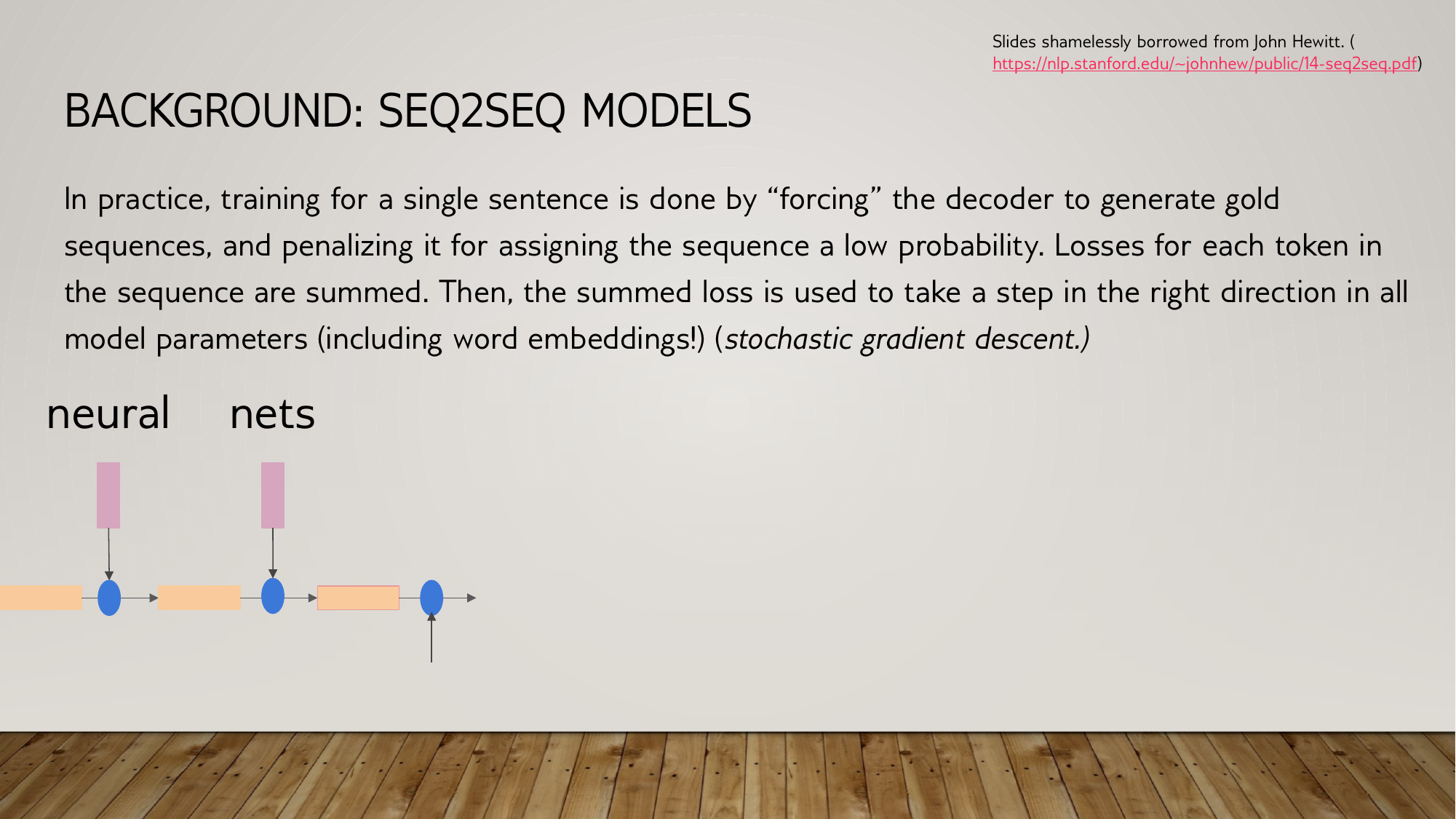

Slides shamelessly borrowed from John Hewitt. (https://nlp.stanford.edu/~johnhew/public/14-seq2seq.pdf)

# Background: Seq2Seq Models
In practice, training for a single sentence is done by “forcing” the decoder to generate gold sequences, and penalizing it for assigning the sequence a low probability. Losses for each token in the sequence are summed. Then, the summed loss is used to take a step in the right direction in all model parameters (including word embeddings!) (stochastic gradient descent.)
neural
nets

P(Jiri|encoder) = .7
P(naanị|encoder) = .15
P(netwọk|encoder) = .1
P(nụ|encoder) = .5